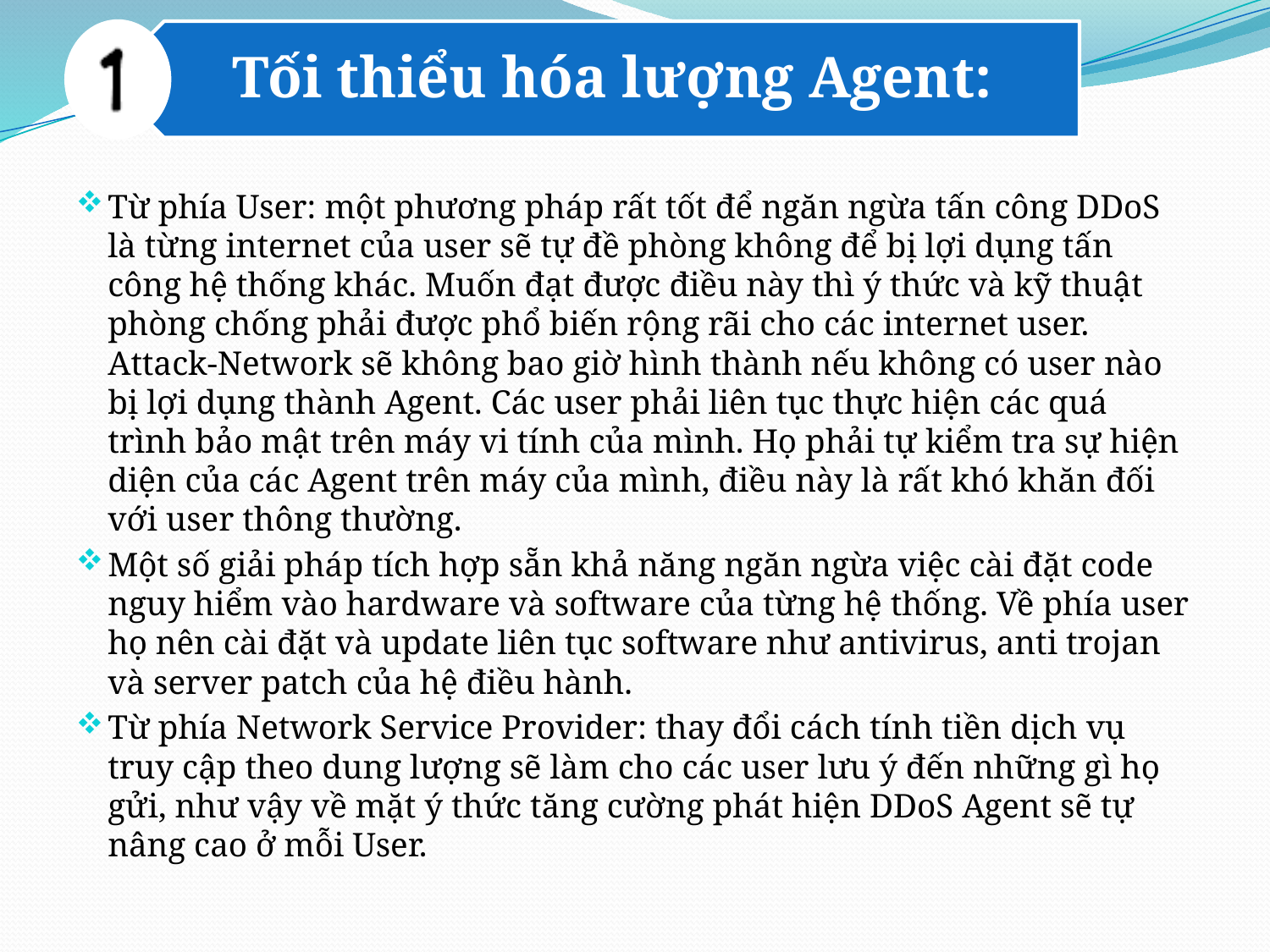

Tối thiểu hóa lượng Agent:
Từ phía User: một phương pháp rất tốt để ngăn ngừa tấn công DDoS là từng internet của user sẽ tự đề phòng không để bị lợi dụng tấn công hệ thống khác. Muốn đạt được điều này thì ý thức và kỹ thuật phòng chống phải được phổ biến rộng rãi cho các internet user. Attack-Network sẽ không bao giờ hình thành nếu không có user nào bị lợi dụng thành Agent. Các user phải liên tục thực hiện các quá trình bảo mật trên máy vi tính của mình. Họ phải tự kiểm tra sự hiện diện của các Agent trên máy của mình, điều này là rất khó khăn đối với user thông thường.
Một số giải pháp tích hợp sẵn khả năng ngăn ngừa việc cài đặt code nguy hiểm vào hardware và software của từng hệ thống. Về phía user họ nên cài đặt và update liên tục software như antivirus, anti trojan và server patch của hệ điều hành.
Từ phía Network Service Provider: thay đổi cách tính tiền dịch vụ truy cập theo dung lượng sẽ làm cho các user lưu ý đến những gì họ gửi, như vậy về mặt ý thức tăng cường phát hiện DDoS Agent sẽ tự nâng cao ở mỗi User.